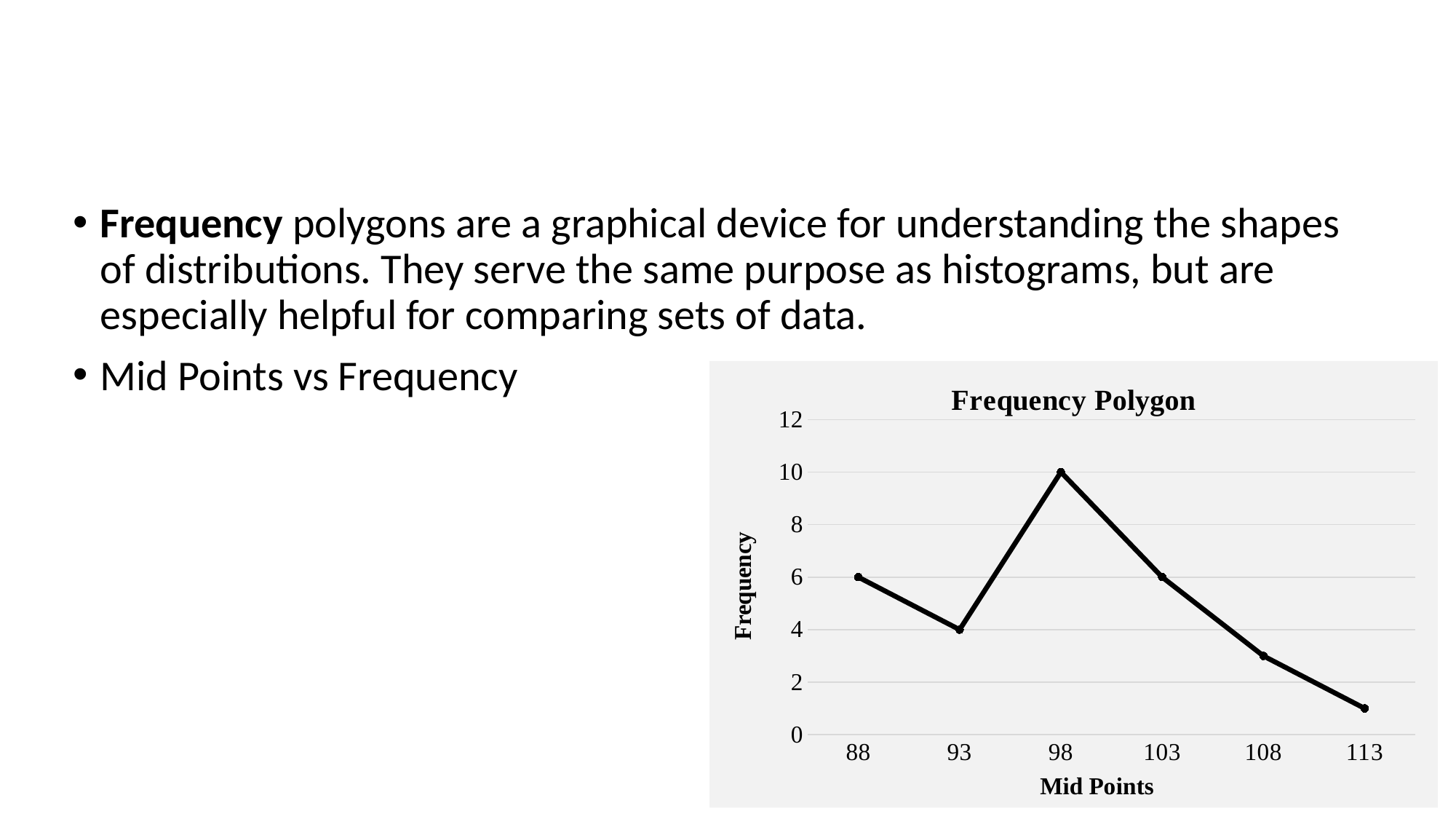

# Frequency Polygon
Frequency polygons are a graphical device for understanding the shapes of distributions. They serve the same purpose as histograms, but are especially helpful for comparing sets of data.
Mid Points vs Frequency

### Chart: Frequency Polygon

| Category |  |
|---|---|
| 88 | 6.0 |
| 93 | 4.0 |
| 98 | 10.0 |
| 103 | 6.0 |
| 108 | 3.0 |
| 113 | 1.0 |